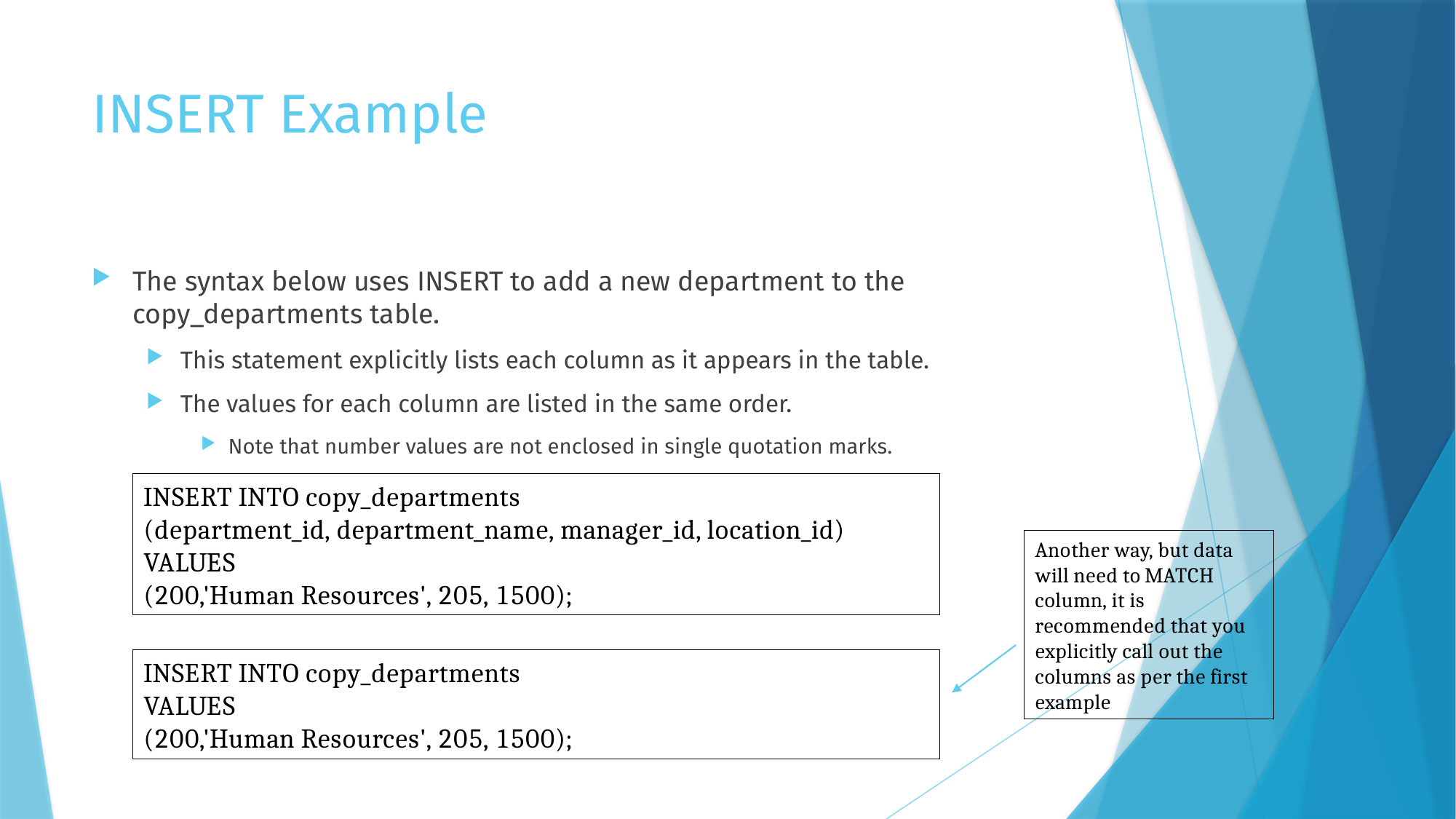

# INSERT Example
The syntax below uses INSERT to add a new department to the copy_departments table.
This statement explicitly lists each column as it appears in the table.
The values for each column are listed in the same order.
Note that number values are not enclosed in single quotation marks.
INSERT INTO copy_departments
(department_id, department_name, manager_id, location_id)
VALUES
(200,'Human Resources', 205, 1500);
Another way, but data will need to MATCH column, it is recommended that you explicitly call out the columns as per the first example
INSERT INTO copy_departments
VALUES
(200,'Human Resources', 205, 1500);